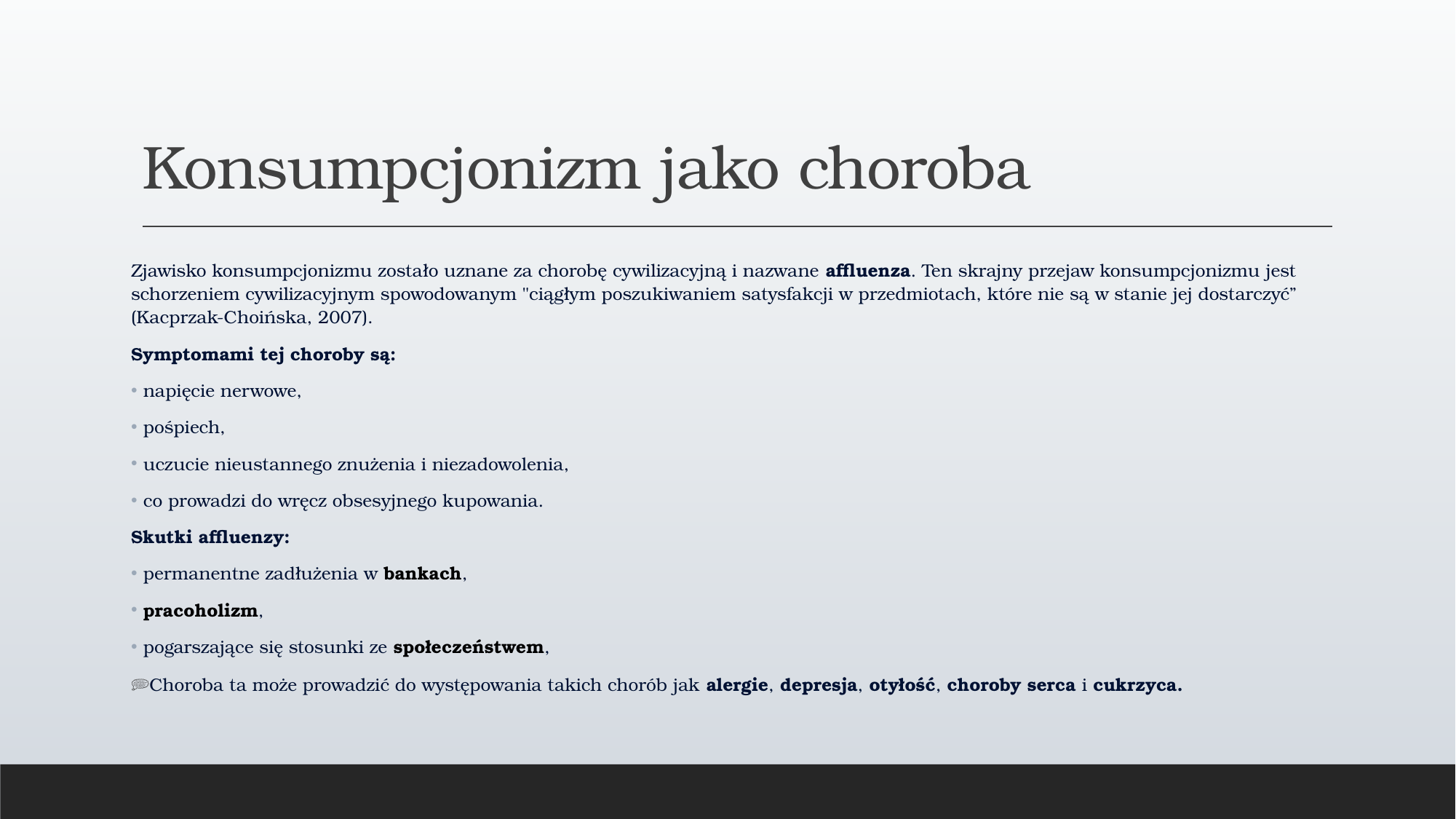

# Konsumpcjonizm jako choroba
Zjawisko konsumpcjonizmu zostało uznane za chorobę cywilizacyjną i nazwane affluenza. Ten skrajny przejaw konsumpcjonizmu jest schorzeniem cywilizacyjnym spowodowanym "ciągłym poszukiwaniem satysfakcji w przedmiotach, które nie są w stanie jej dostarczyć” (Kacprzak-Choińska, 2007).
Symptomami tej choroby są:
napięcie nerwowe,
pośpiech,
uczucie nieustannego znużenia i niezadowolenia,
co prowadzi do wręcz obsesyjnego kupowania.
Skutki affluenzy:
permanentne zadłużenia w bankach,
pracoholizm,
pogarszające się stosunki ze społeczeństwem,
💭Choroba ta może prowadzić do występowania takich chorób jak alergie, depresja, otyłość, choroby serca i cukrzyca.